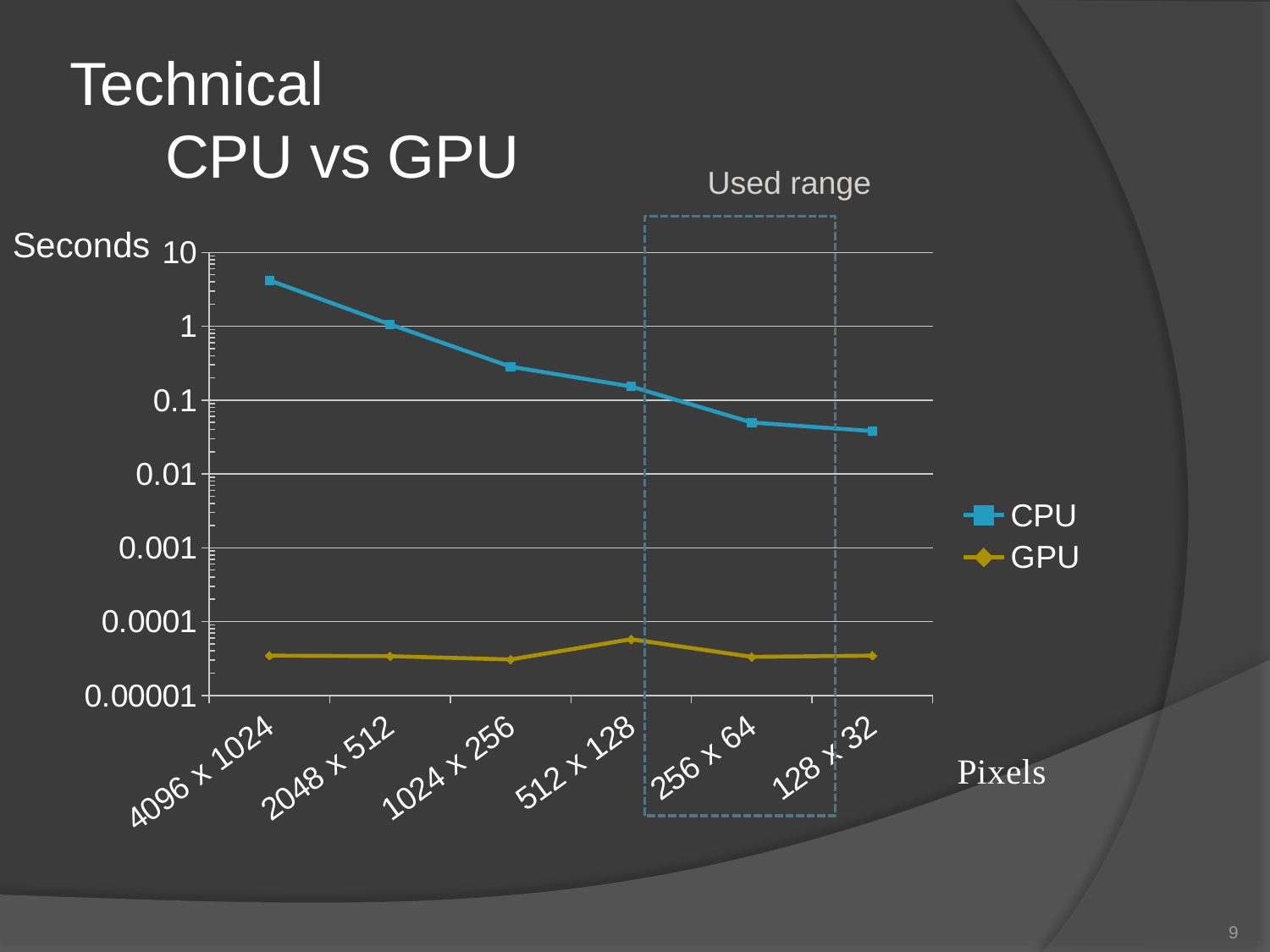

# Technical CPU vs GPU
Used range
Seconds

### Chart

| Category | CPU | GPU |
|---|---|---|
| 4096 x 1024 | 4.201918 | 3.46000000000001e-05 |
| 2048 x 512 | 1.0630710999999984 | 3.40000000000001e-05 |
| 1024 x 256 | 0.2838696000000004 | 3.070000000000009e-05 |
| 512 x 128 | 0.15299750000000026 | 5.770000000000019e-05 |
| 256 x 64 | 0.04984300000000008 | 3.33000000000001e-05 |
| 128 x 32 | 0.0381143 | 3.46000000000001e-05 |
9